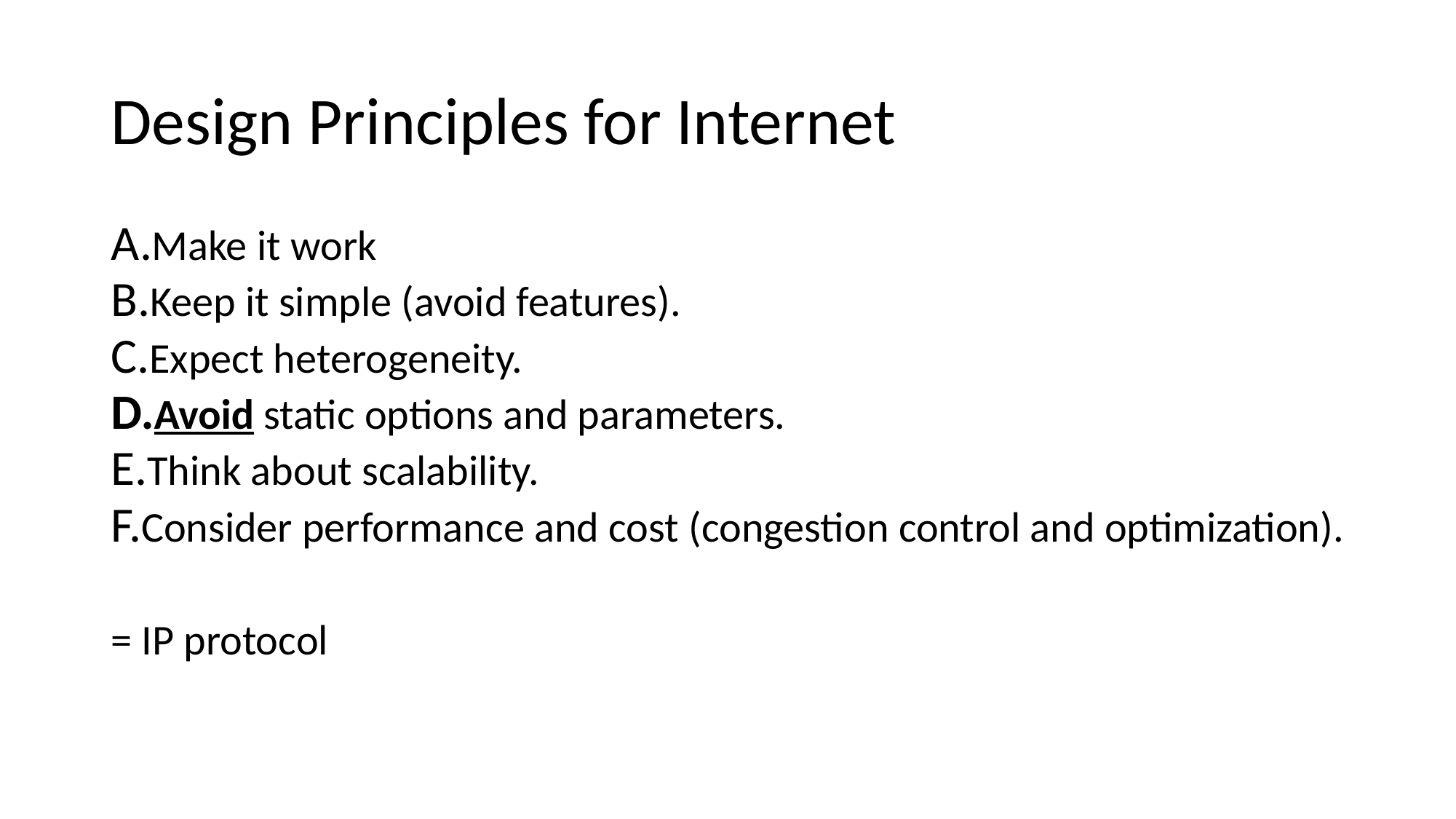

# Design Principles for Internet
Make it work
Keep it simple (avoid features).
Expect heterogeneity.
Avoid static options and parameters.
Think about scalability.
Consider performance and cost (congestion control and optimization).

= IP protocol